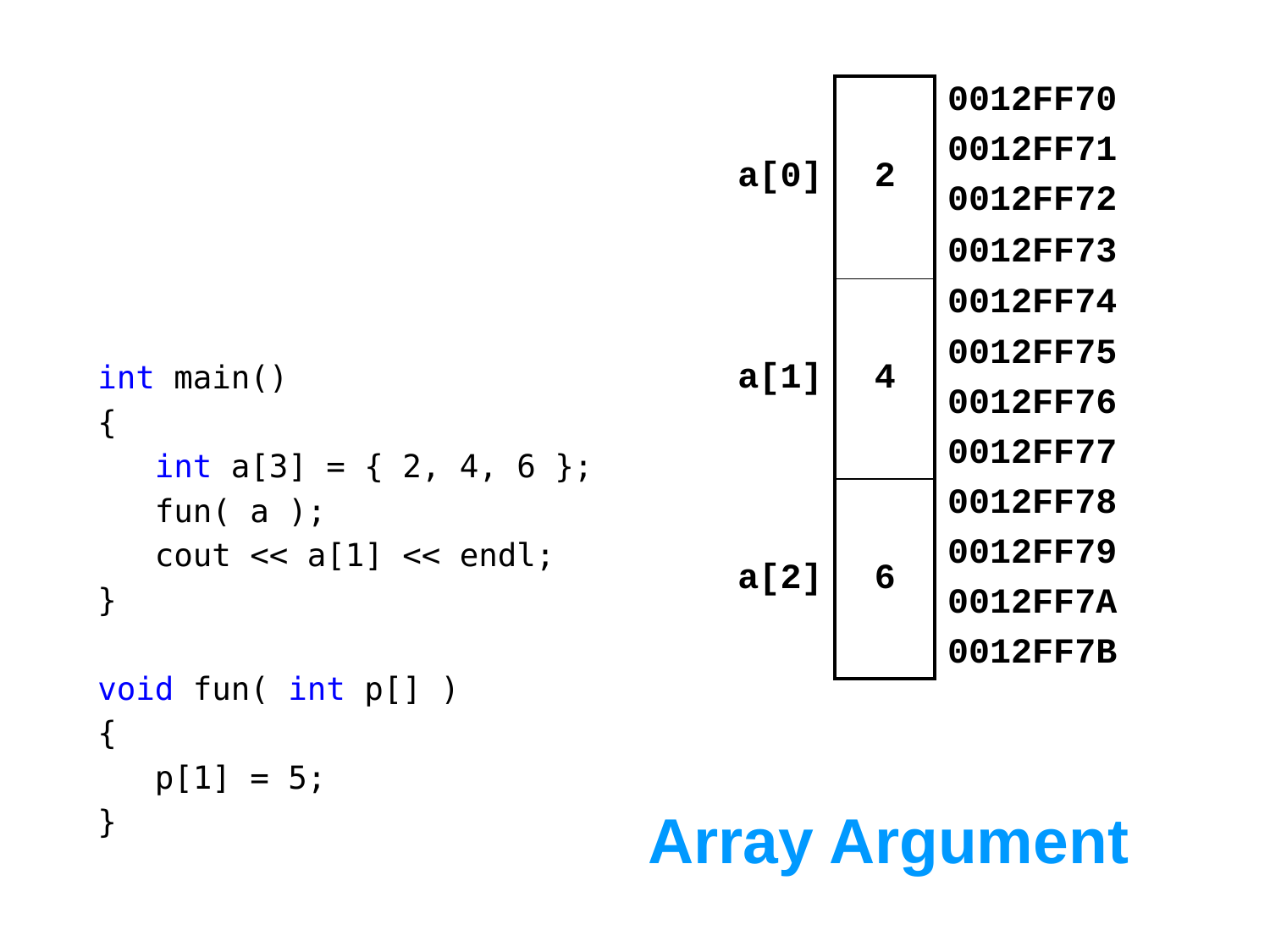

| a[0] | 2 | 0012FF70 |
| --- | --- | --- |
|  |  | 0012FF71 |
|  |  | 0012FF72 |
|  |  | 0012FF73 |
| a[1] | 4 | 0012FF74 |
|  |  | 0012FF75 |
|  |  | 0012FF76 |
|  |  | 0012FF77 |
| a[2] | 6 | 0012FF78 |
|  |  | 0012FF79 |
|  |  | 0012FF7A |
|  |  | 0012FF7B |
int main()
{
   int a[3] = { 2, 4, 6 };
   fun( a );
   cout << a[1] << endl;
}

void fun( int p[] )
{
   p[1] = 5;
}
# Array Argument